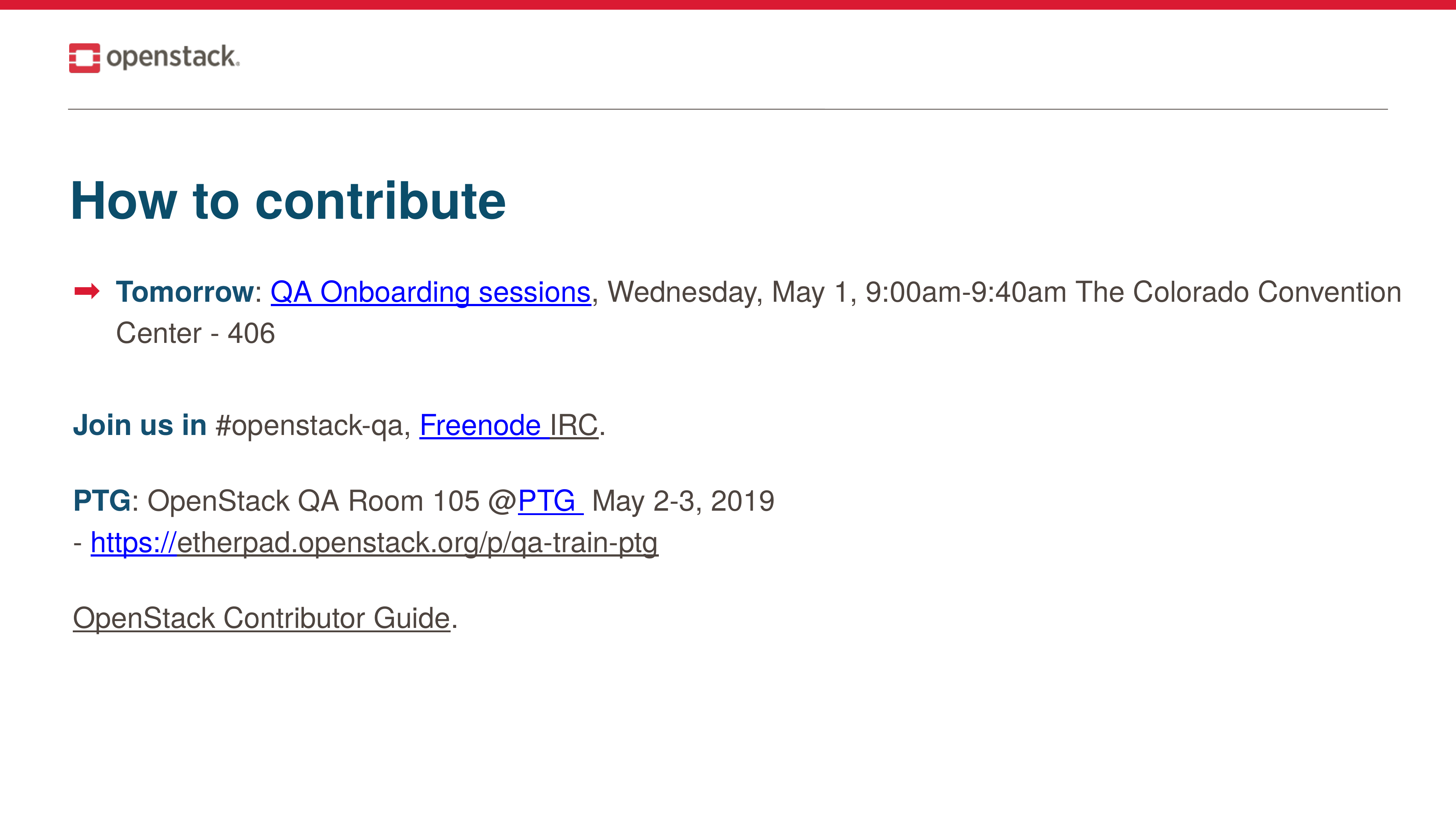

# How to contribute
Tomorrow: QA Onboarding sessions, Wednesday, May 1, 9:00am-9:40am The Colorado Convention Center - 406

Join us in #openstack-qa, Freenode IRC.

PTG: OpenStack QA Room 105 @PTG  May 2-3, 2019
- https://etherpad.openstack.org/p/qa-train-ptg

OpenStack Contributor Guide.